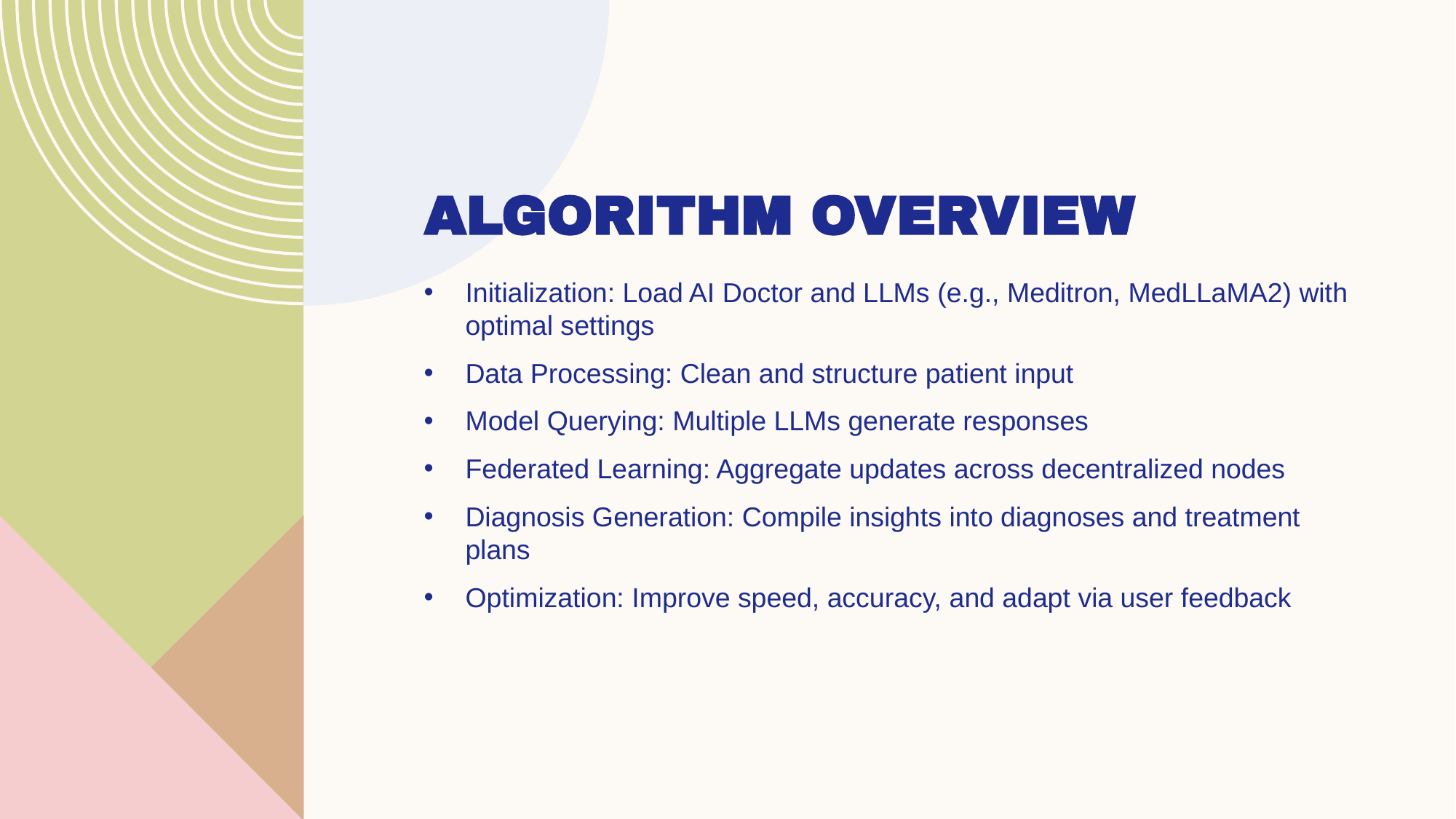

# Algorithm Overview
Initialization: Load AI Doctor and LLMs (e.g., Meditron, MedLLaMA2) with optimal settings
Data Processing: Clean and structure patient input
Model Querying: Multiple LLMs generate responses
Federated Learning: Aggregate updates across decentralized nodes
Diagnosis Generation: Compile insights into diagnoses and treatment plans
Optimization: Improve speed, accuracy, and adapt via user feedback